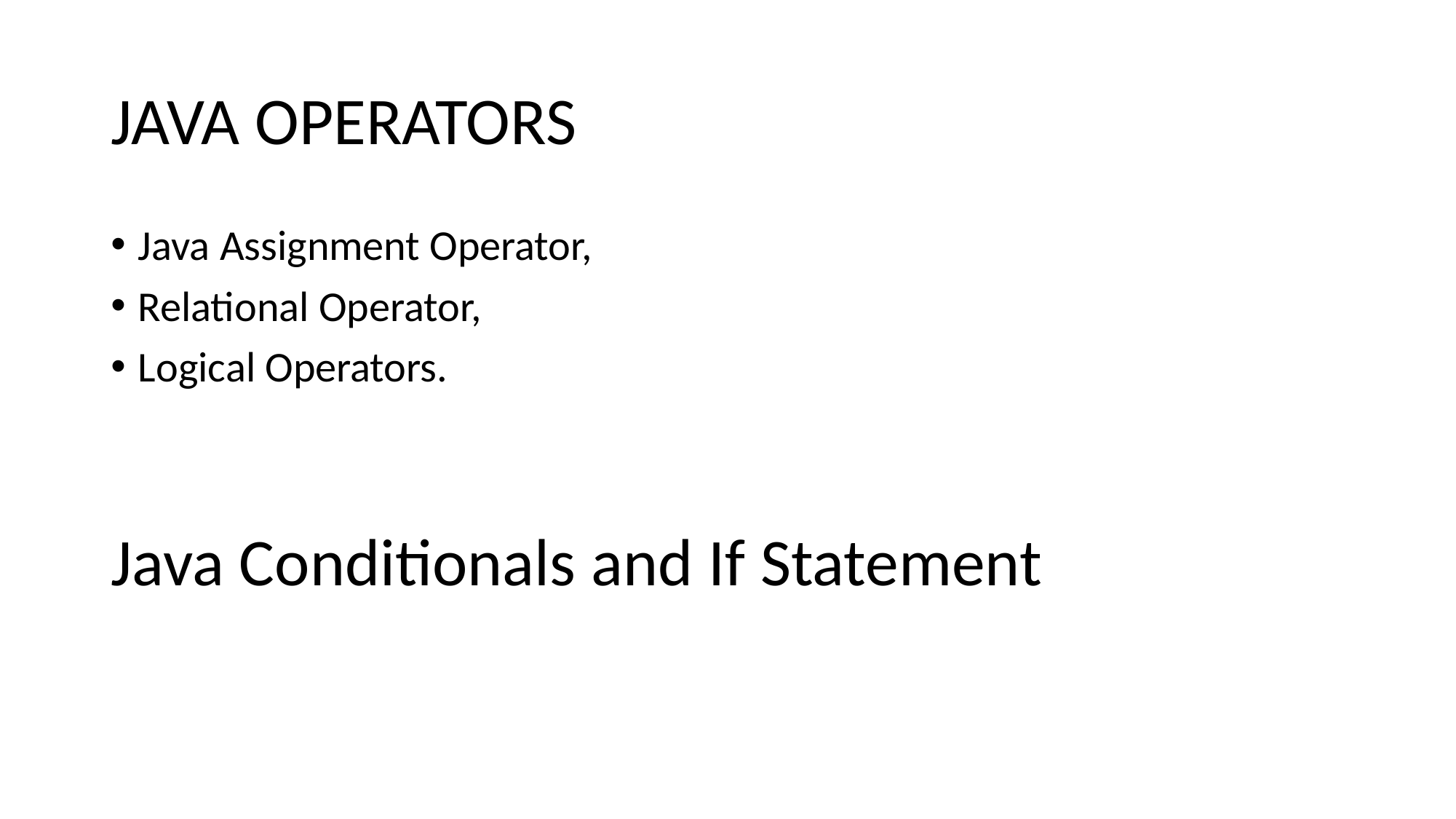

# JAVA OPERATORS
Java Assignment Operator,
Relational Operator,
Logical Operators.

Java Conditionals and If Statement